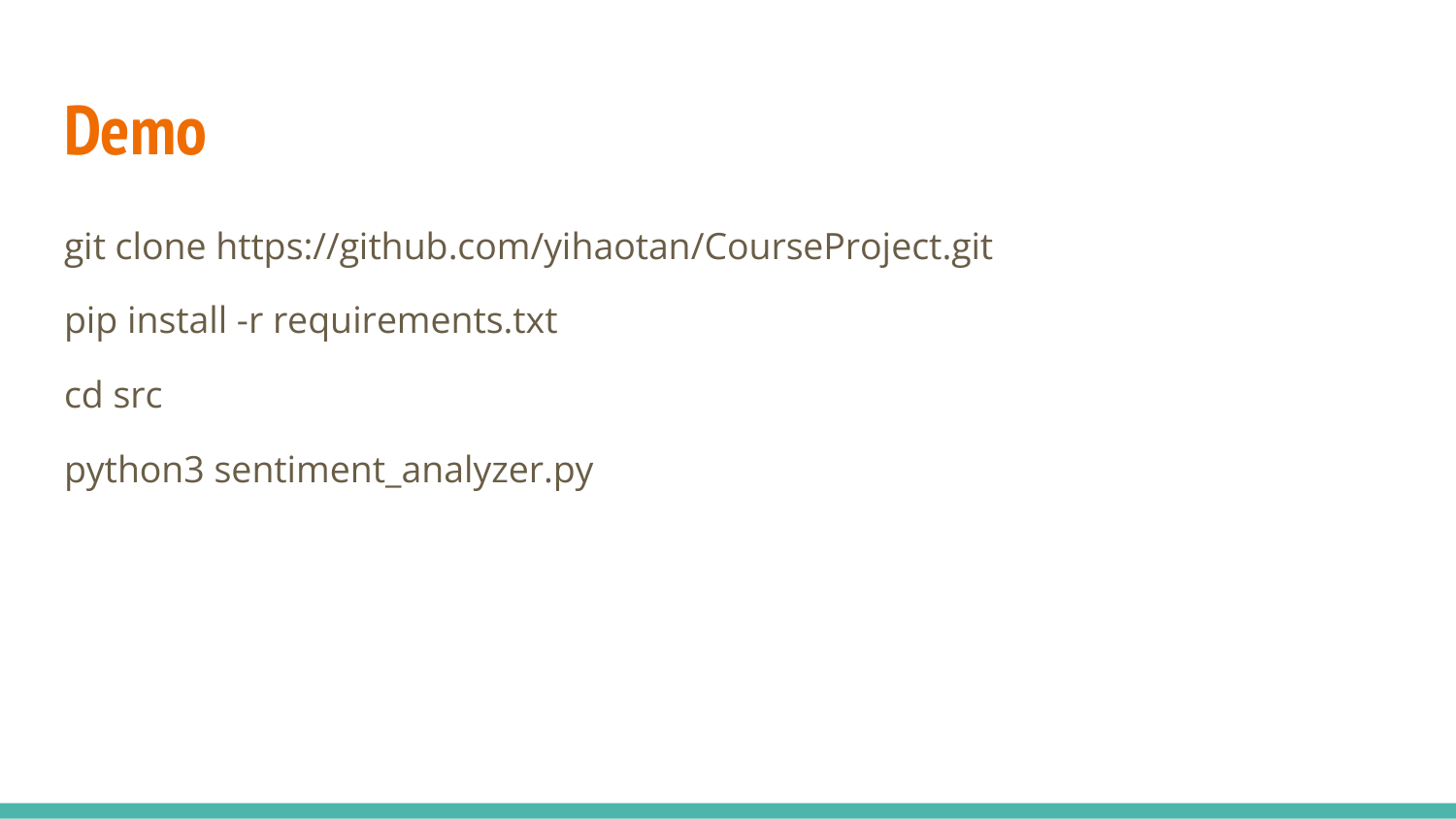

# Demo
git clone https://github.com/yihaotan/CourseProject.git
pip install -r requirements.txt
cd src
python3 sentiment_analyzer.py